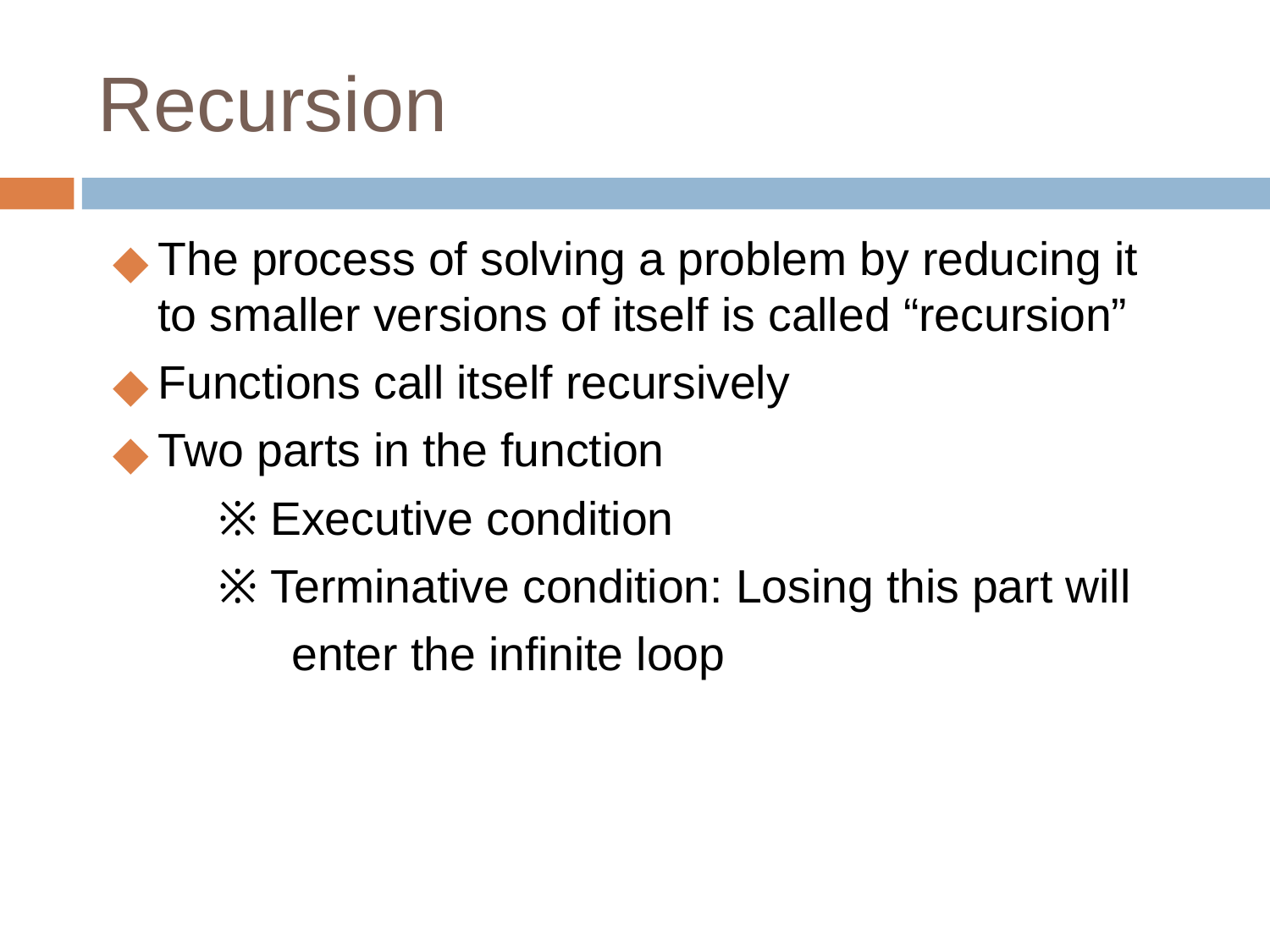

# Recursion
The process of solving a problem by reducing it to smaller versions of itself is called “recursion”
Functions call itself recursively
Two parts in the function
	※ Executive condition
	※ Terminative condition: Losing this part will
               enter the infinite loop